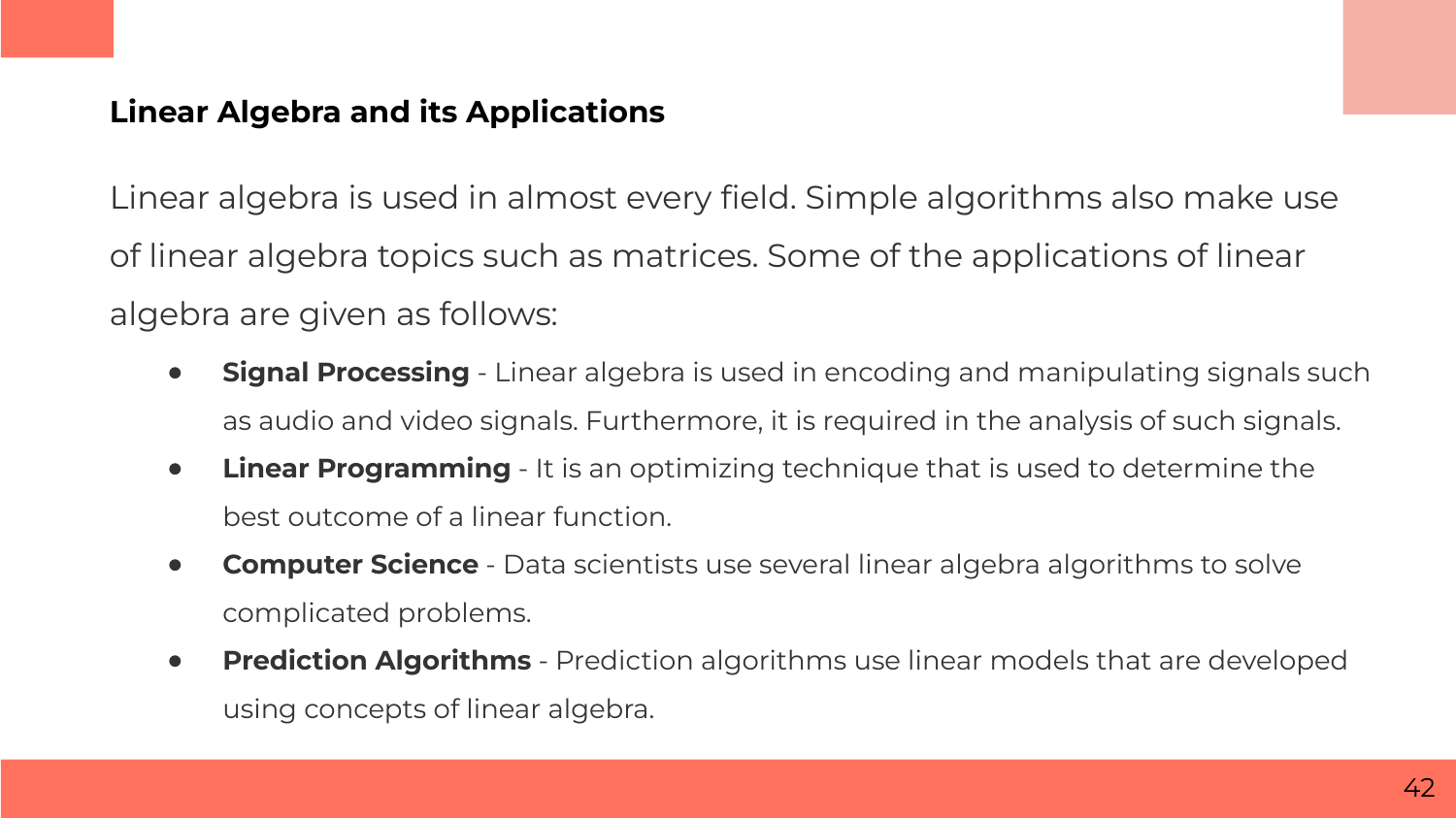

Linear Algebra and its Applications
Linear algebra is used in almost every field. Simple algorithms also make use of linear algebra topics such as matrices. Some of the applications of linear algebra are given as follows:
Signal Processing - Linear algebra is used in encoding and manipulating signals such as audio and video signals. Furthermore, it is required in the analysis of such signals.
Linear Programming - It is an optimizing technique that is used to determine the best outcome of a linear function.
Computer Science - Data scientists use several linear algebra algorithms to solve complicated problems.
Prediction Algorithms - Prediction algorithms use linear models that are developed using concepts of linear algebra.
#
42